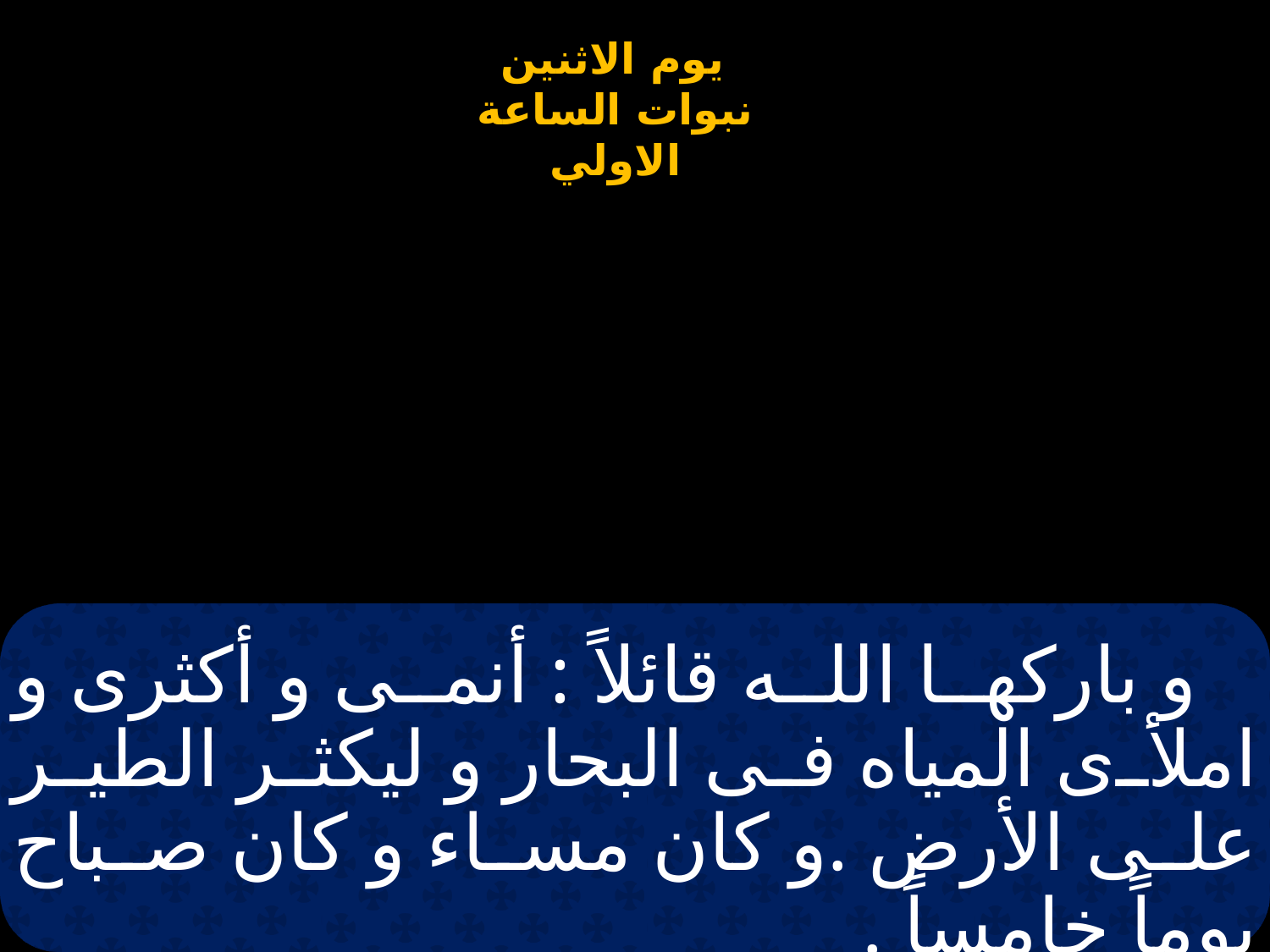

# و باركها الله قائلاً : أنمى و أكثرى و املأى المياه فى البحار و ليكثر الطير على الأرض .و كان مساء و كان صباح يوماً خامساً .